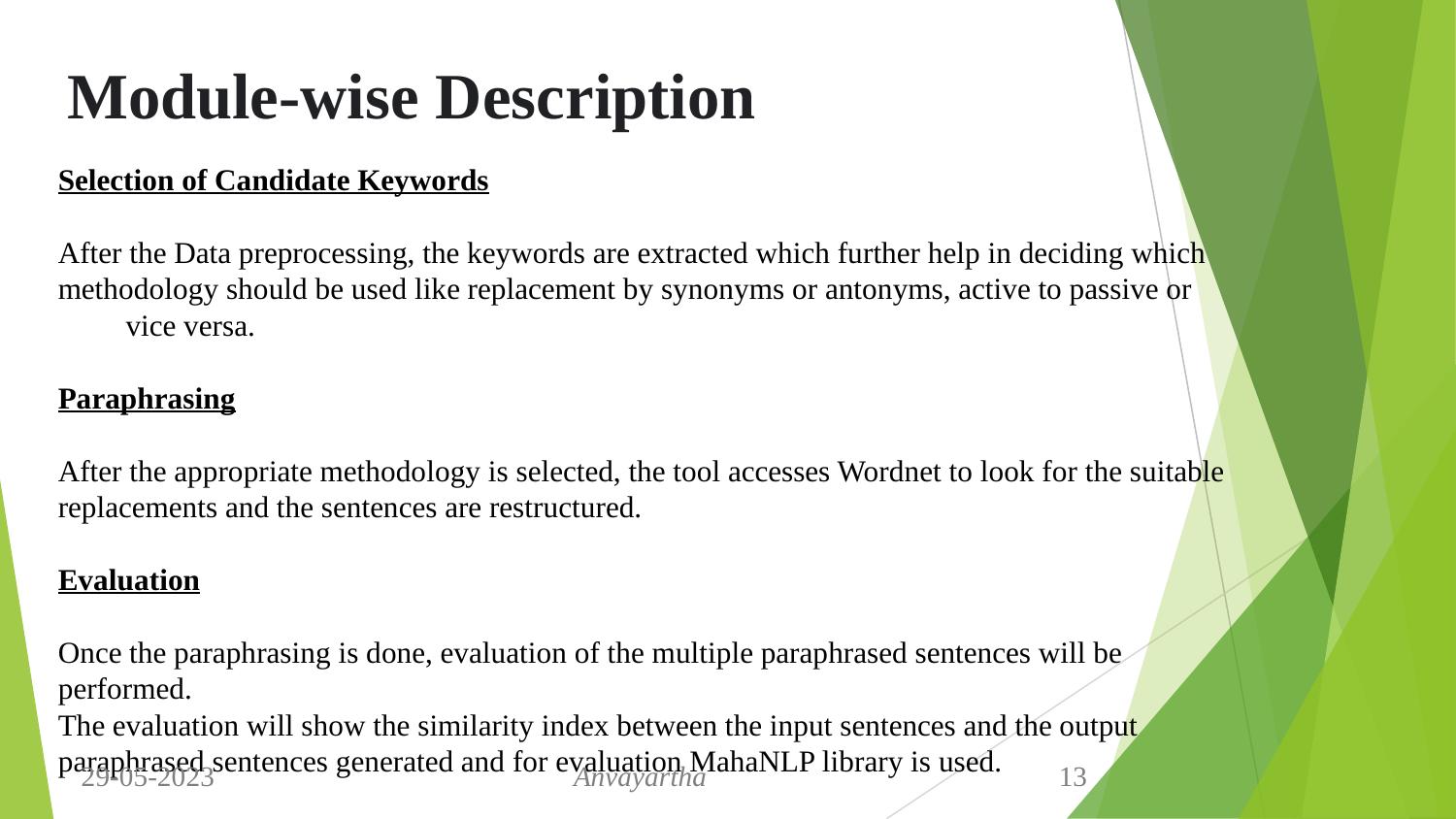

# Module-wise Description
Selection of Candidate Keywords

After the Data preprocessing, the keywords are extracted which further help in deciding which methodology should be used like replacement by synonyms or antonyms, active to passive or              vice versa.

Paraphrasing

After the appropriate methodology is selected, the tool accesses Wordnet to look for the suitable replacements and the sentences are restructured.

Evaluation

Once the paraphrasing is done, evaluation of the multiple paraphrased sentences will be performed.
The evaluation will show the similarity index between the input sentences and the output paraphrased sentences generated and for evaluation MahaNLP library is used.
29-05-2023                                                   Anvayartha                                                  13